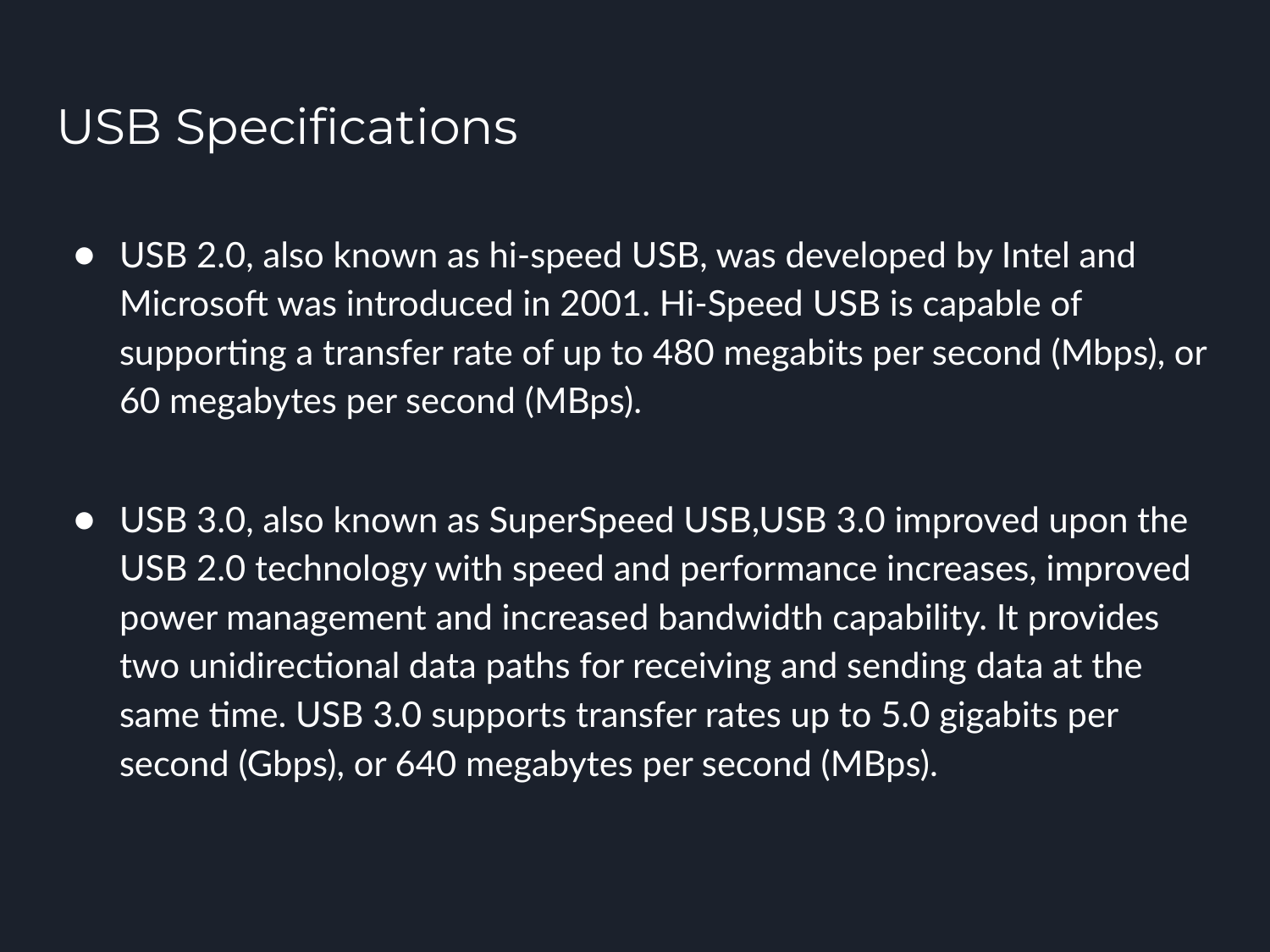

# USB Specifications
USB 2.0, also known as hi-speed USB, was developed by Intel and Microsoft was introduced in 2001. Hi-Speed USB is capable of supporting a transfer rate of up to 480 megabits per second (Mbps), or 60 megabytes per second (MBps).

USB 3.0, also known as SuperSpeed USB,USB 3.0 improved upon the USB 2.0 technology with speed and performance increases, improved power management and increased bandwidth capability. It provides two unidirectional data paths for receiving and sending data at the same time. USB 3.0 supports transfer rates up to 5.0 gigabits per second (Gbps), or 640 megabytes per second (MBps).